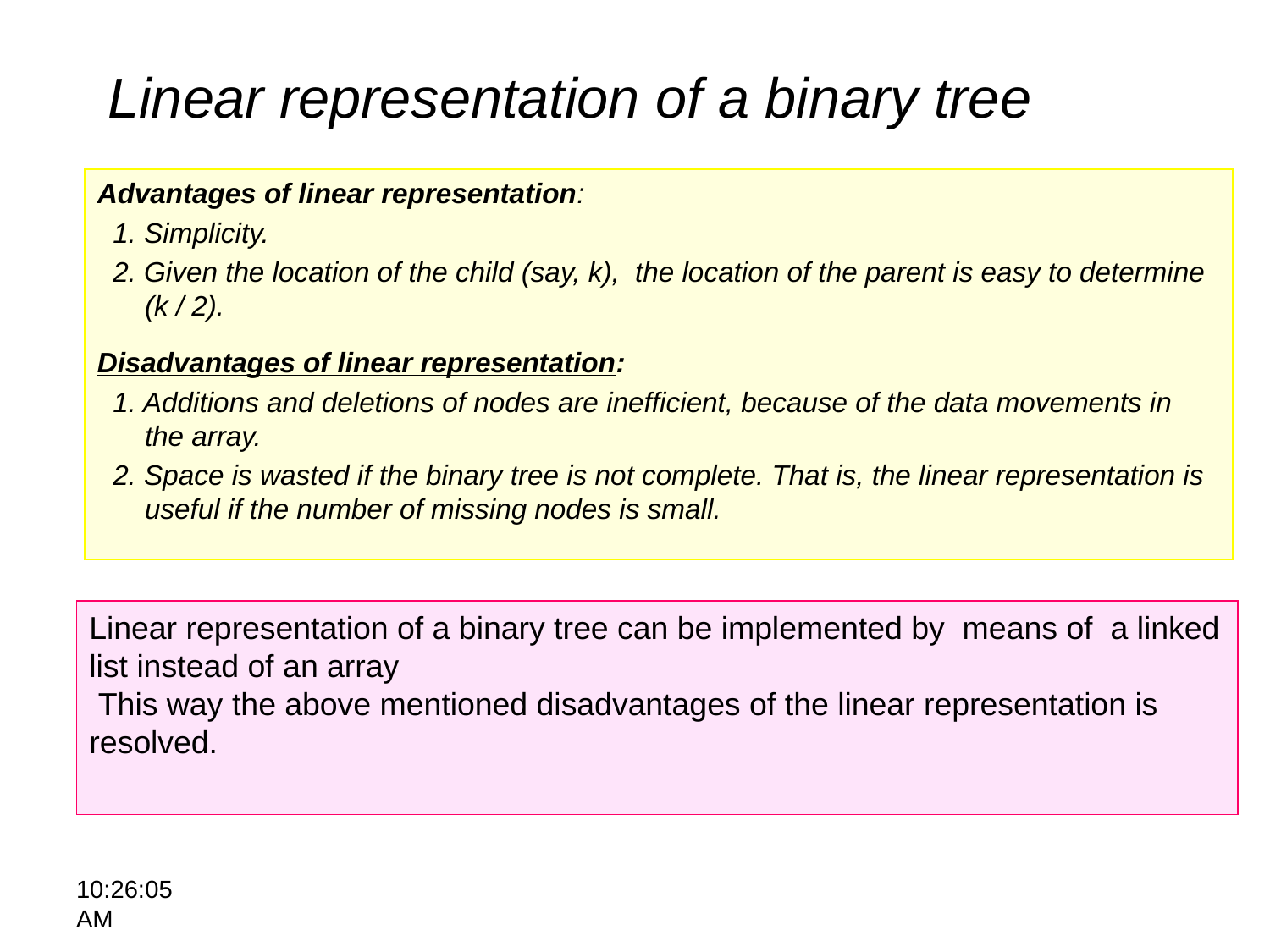

# Linear representation of a binary tree
Advantages of linear representation:
  1. Simplicity.
  2. Given the location of the child (say, k),  the location of the parent is easy to determine (k / 2).

Disadvantages of linear representation:
  1. Additions and deletions of nodes are inefficient, because of the data movements in the array.
  2. Space is wasted if the binary tree is not complete. That is, the linear representation is useful if the number of missing nodes is small.

Linear representation of a binary tree can be implemented by  means of  a linked list instead of an array
 This way the above mentioned disadvantages of the linear representation is resolved.

10:26:05 AM